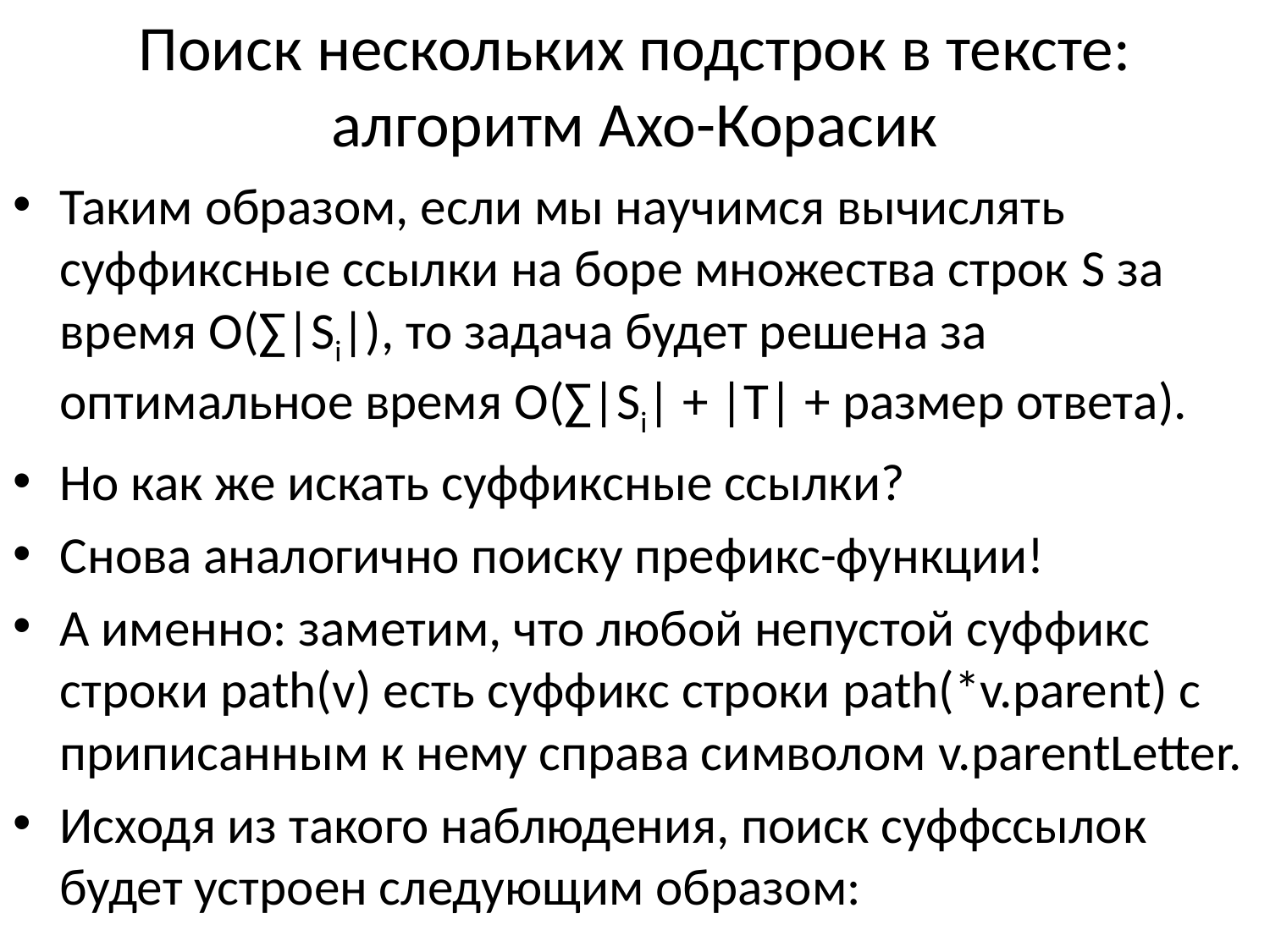

# Поиск нескольких подстрок в тексте: алгоритм Ахо-Корасик
Таким образом, если мы научимся вычислять суффиксные ссылки на боре множества строк S за время O(∑|Si|), то задача будет решена за оптимальное время O(∑|Si| + |T| + размер ответа).
Но как же искать суффиксные ссылки?
Снова аналогично поиску префикс-функции!
А именно: заметим, что любой непустой суффикс строки path(v) есть суффикс строки path(*v.parent) c приписанным к нему справа символом v.parentLetter.
Исходя из такого наблюдения, поиск суффссылок будет устроен следующим образом: